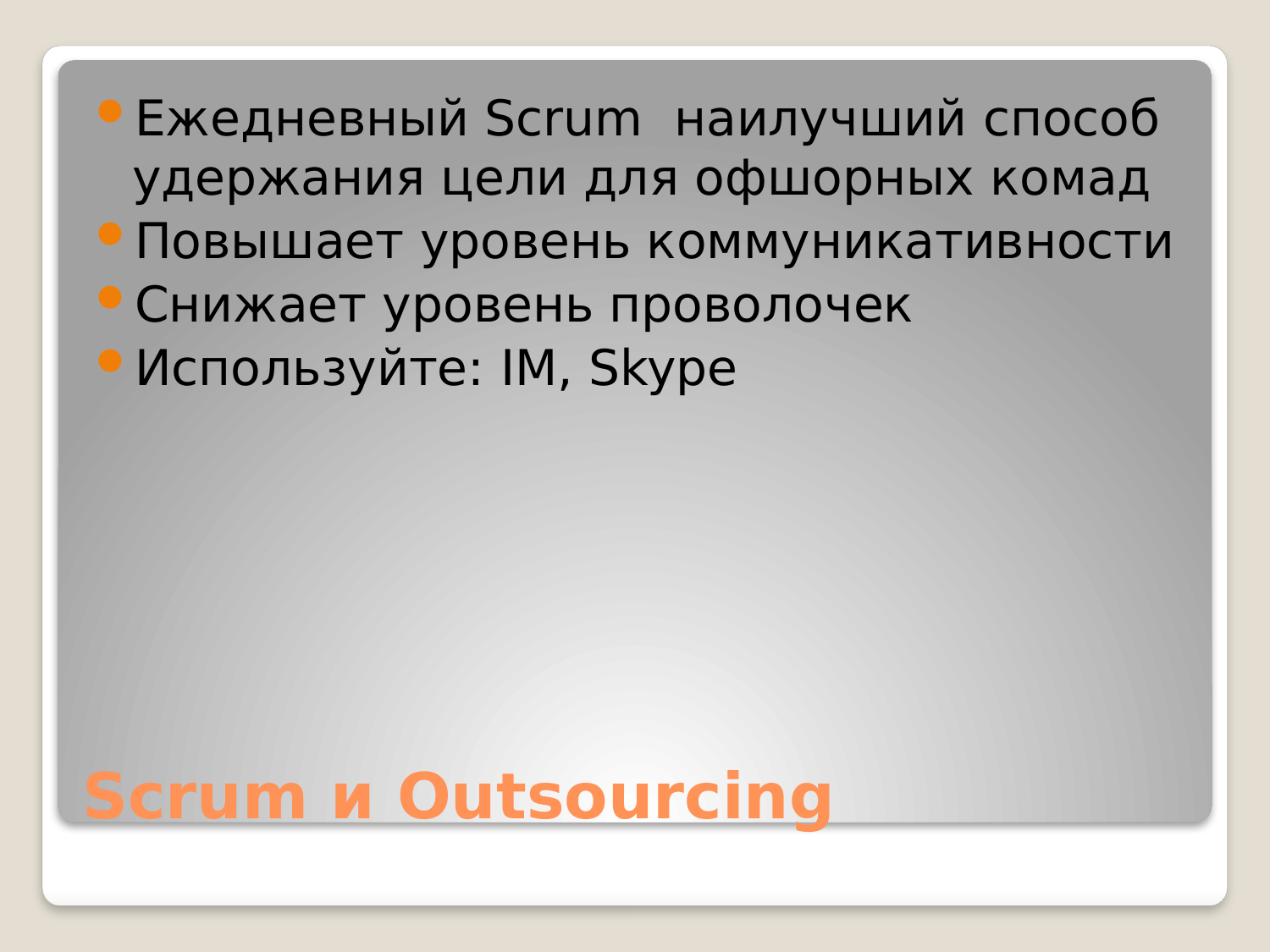

Ежедневный Scrum  наилучший способ удержания цели для офшорных комад
Повышает уровень коммуникативности
Снижает уровень проволочек
Используйте: IM, Skype
# Scrum и Outsourcing